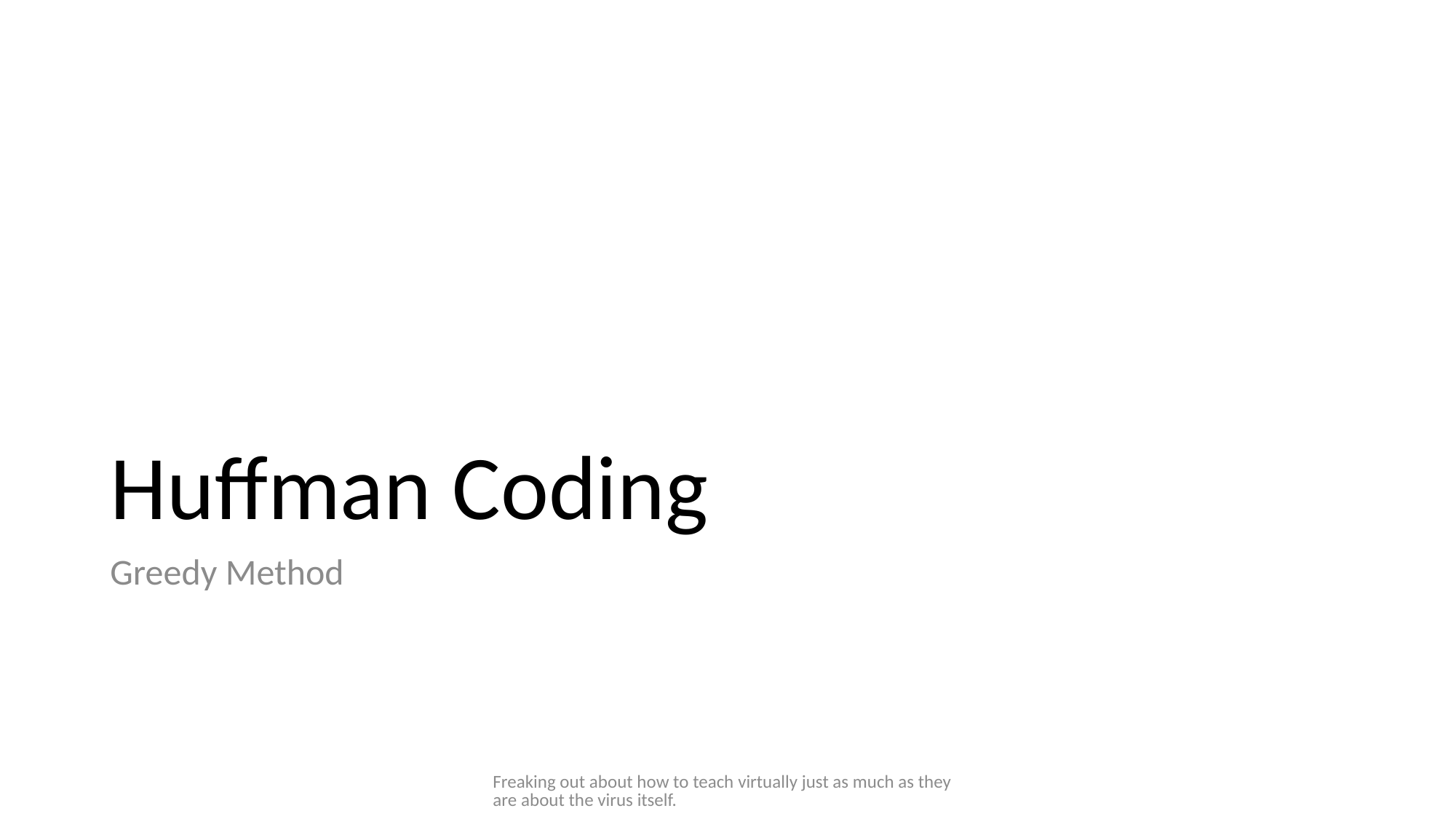

# Huffman Coding
Greedy Method
Freaking out about how to teach virtually just as much as they are about the virus itself.